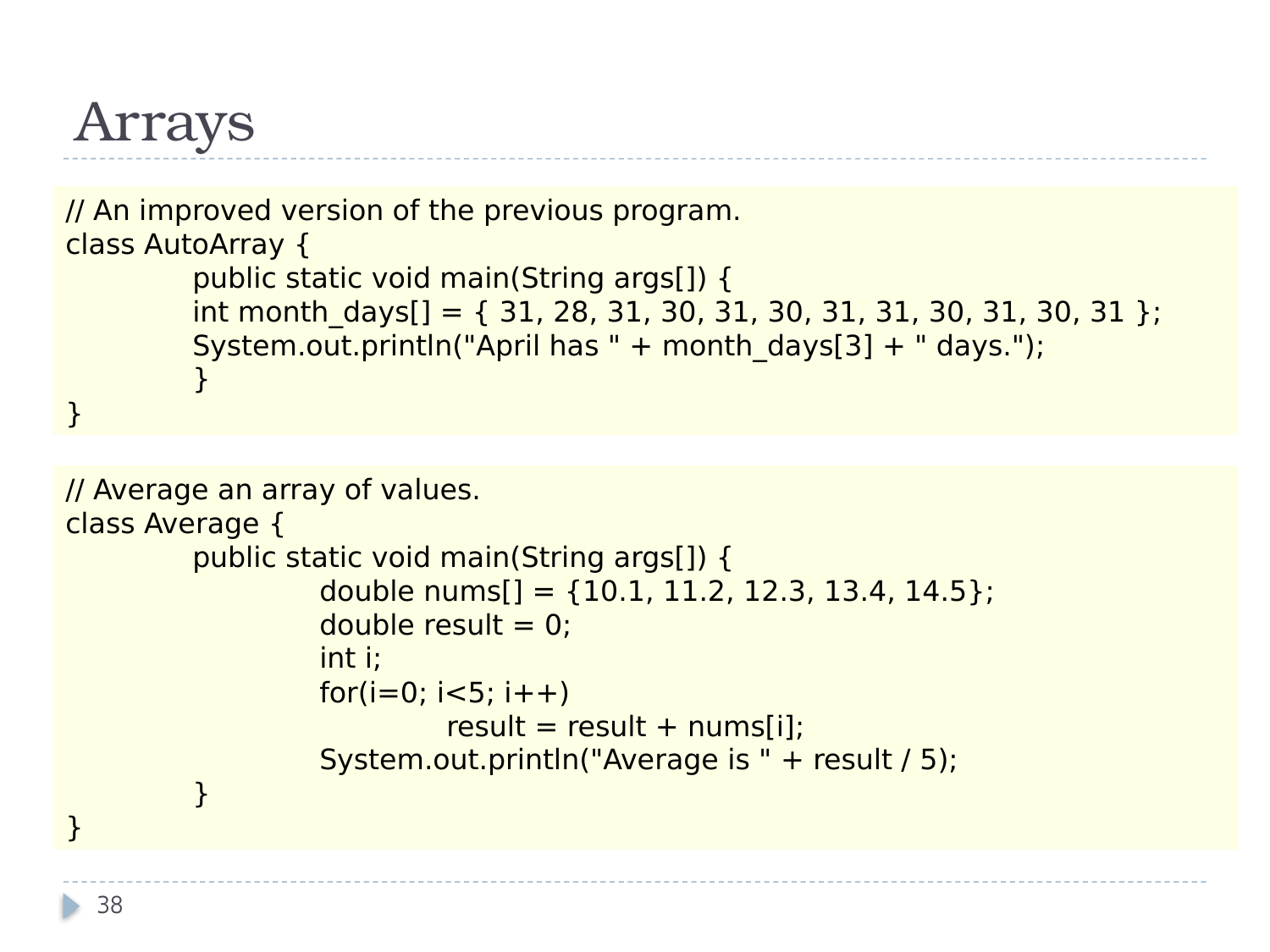

# Arrays
// An improved version of the previous program.
class AutoArray {
	public static void main(String args[]) {
	int month_days[] = { 31, 28, 31, 30, 31, 30, 31, 31, 30, 31, 30, 31 };
	System.out.println("April has " + month_days[3] + " days.");
	}
}
// Average an array of values.
class Average {
	public static void main(String args[]) {
		double nums[] = {10.1, 11.2, 12.3, 13.4, 14.5};
		double result = 0;
		int i;
		for(i=0; i<5; i++)
			result = result + nums[i];
		System.out.println("Average is " + result / 5);
	}
}
38